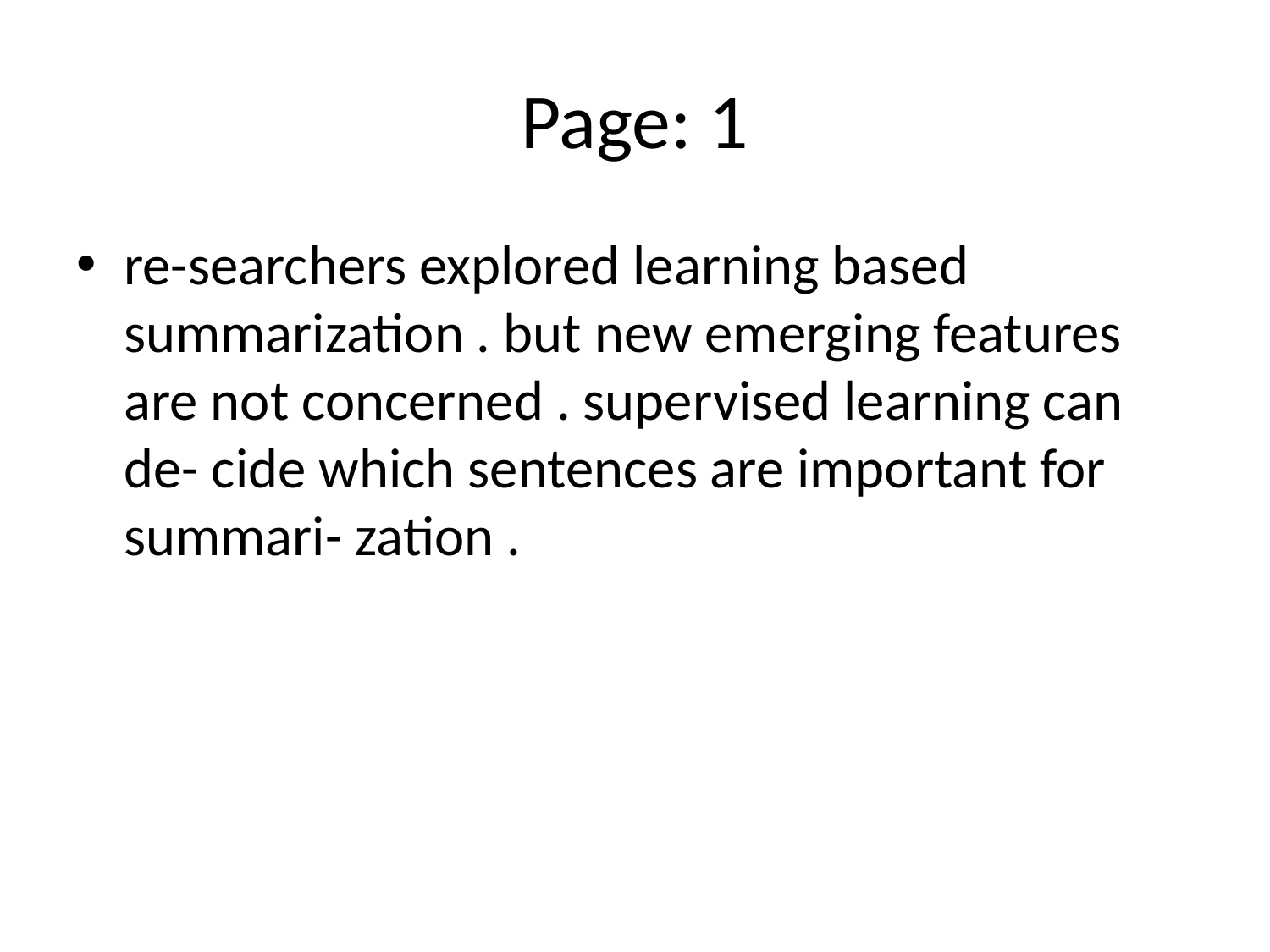

# Page: 1
re-searchers explored learning based summarization . but new emerging features are not concerned . supervised learning can de- cide which sentences are important for summari- zation .